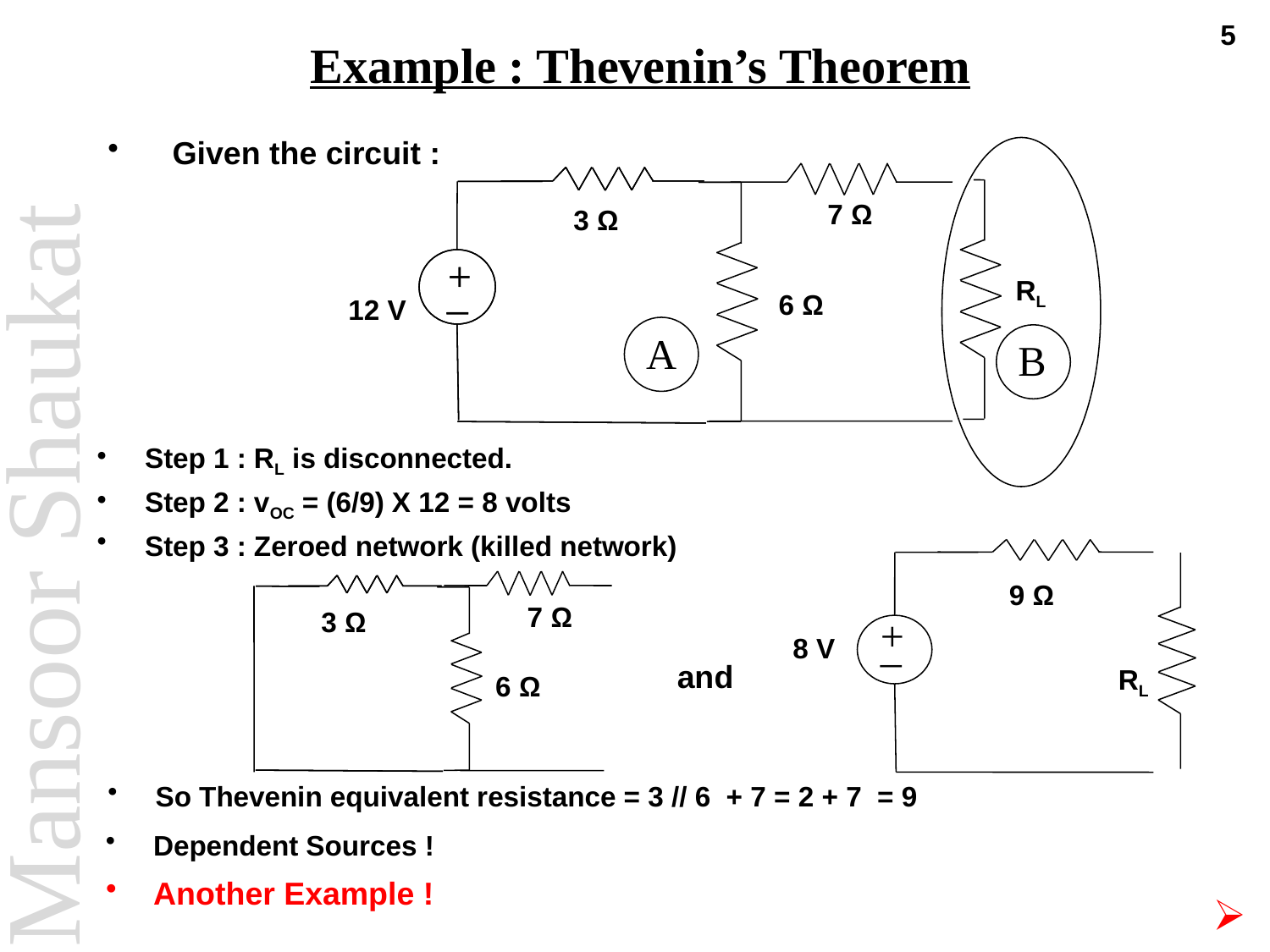

5
# Example : Thevenin’s Theorem
Given the circuit :

 7 Ω
 3 Ω
 RL
+
+

_
_

 6 Ω

 12 V

A

B

Step 1 : RL is disconnected.
Step 2 : vOC = (6/9) X 12 = 8 volts
Step 3 : Zeroed network (killed network)

 9 Ω
+
_

 8 V

  RL

 7 Ω
 3 Ω
 6 Ω

and
So Thevenin equivalent resistance = 3 // 6  + 7 = 2 + 7  = 9
Dependent Sources !
Another Example !